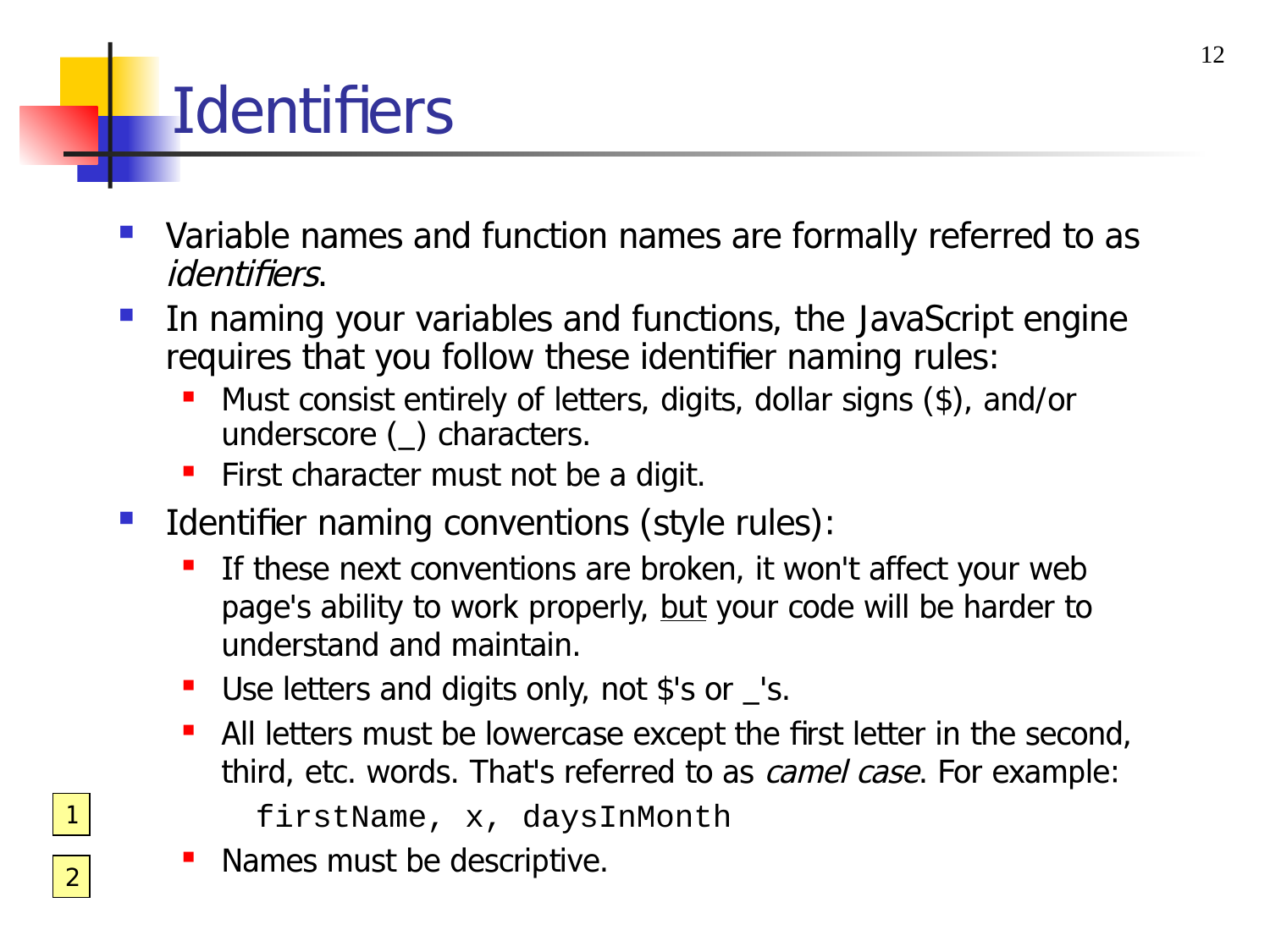

12
# Identifiers
Variable names and function names are formally referred to as identifiers.
In naming your variables and functions, the JavaScript engine requires that you follow these identifier naming rules:
Must consist entirely of letters, digits, dollar signs ($), and/or underscore (_) characters.
First character must not be a digit.
Identifier naming conventions (style rules):
If these next conventions are broken, it won't affect your web page's ability to work properly, but your code will be harder to understand and maintain.
Use letters and digits only, not $'s or _'s.
All letters must be lowercase except the first letter in the second, third, etc. words. That's referred to as camel case. For example:
 firstName, x, daysInMonth
Names must be descriptive.
1
2